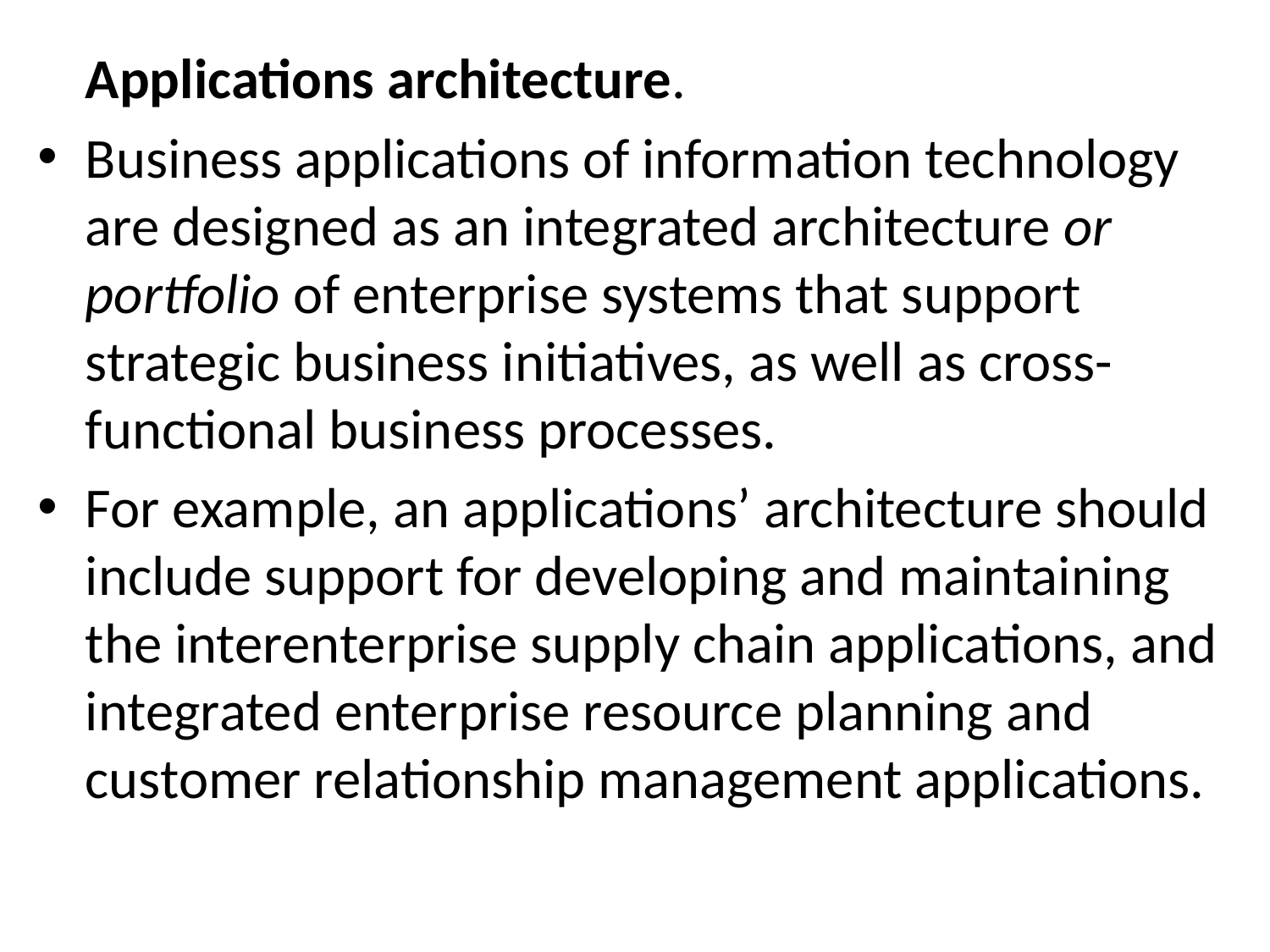

Applications architecture.
Business applications of information technology are designed as an integrated architecture or portfolio of enterprise systems that support strategic business initiatives, as well as cross-functional business processes.
For example, an applications’ architecture should include support for developing and maintaining the interenterprise supply chain applications, and integrated enterprise resource planning and customer relationship management applications.